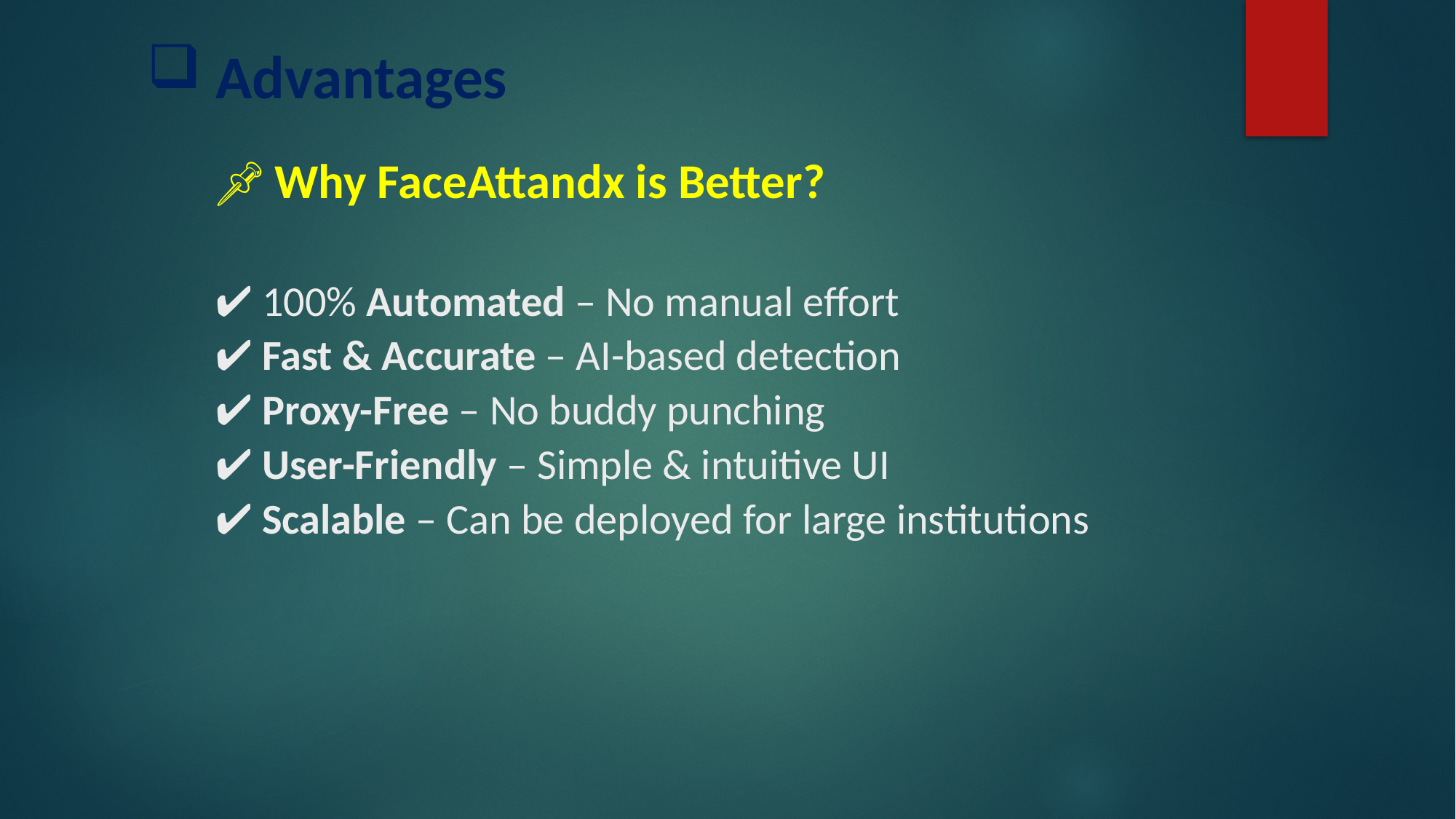

# Advantages 📌 Why FaceAttandx is Better? ✔ 100% Automated – No manual effort ✔ Fast & Accurate – AI-based detection ✔ Proxy-Free – No buddy punching ✔ User-Friendly – Simple & intuitive UI ✔ Scalable – Can be deployed for large institutions